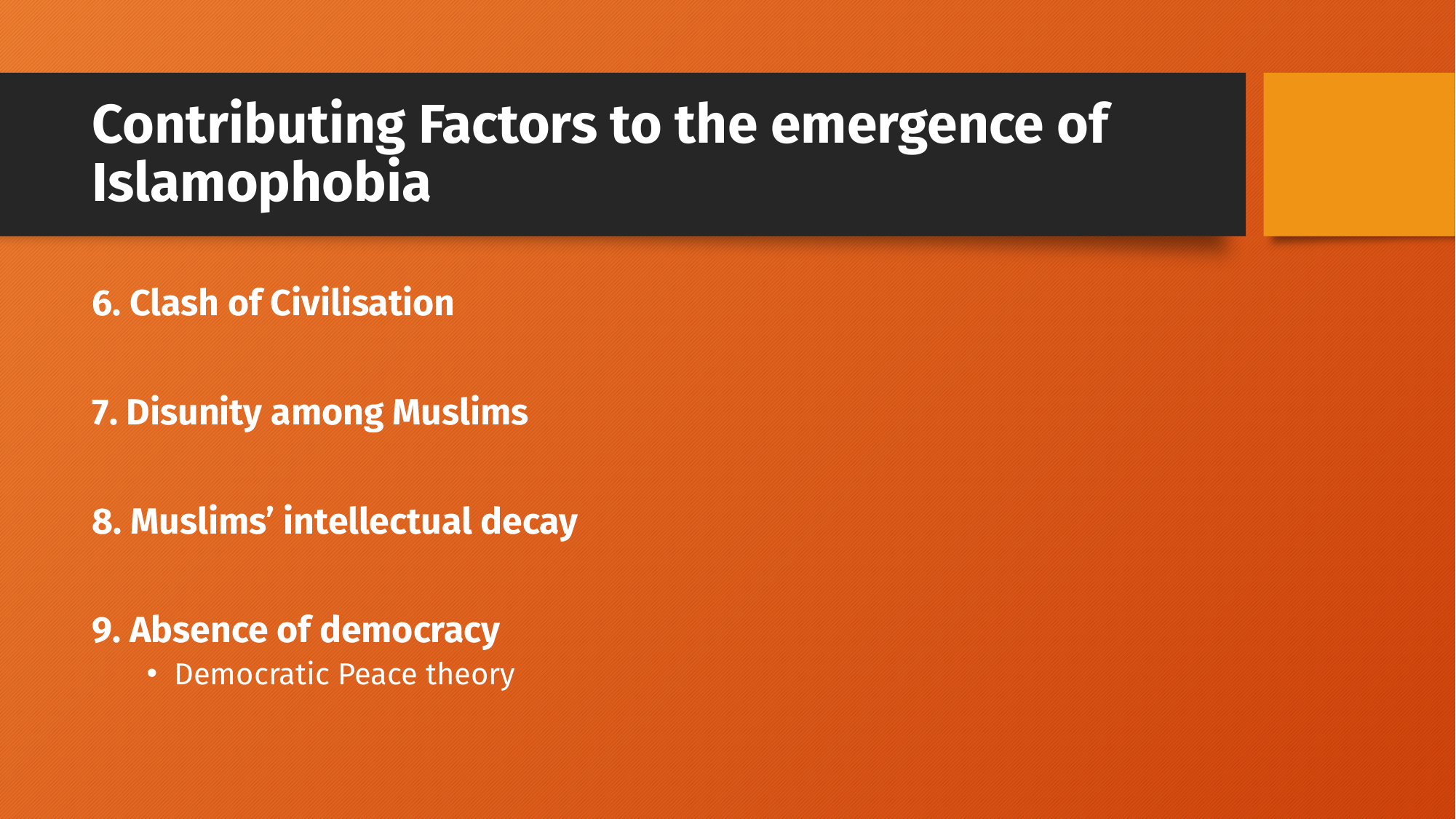

# Contributing Factors to the emergence of Islamophobia
6. Clash of Civilisation

7. Disunity among Muslims

8. Muslims’ intellectual decay

9. Absence of democracy
Democratic Peace theory